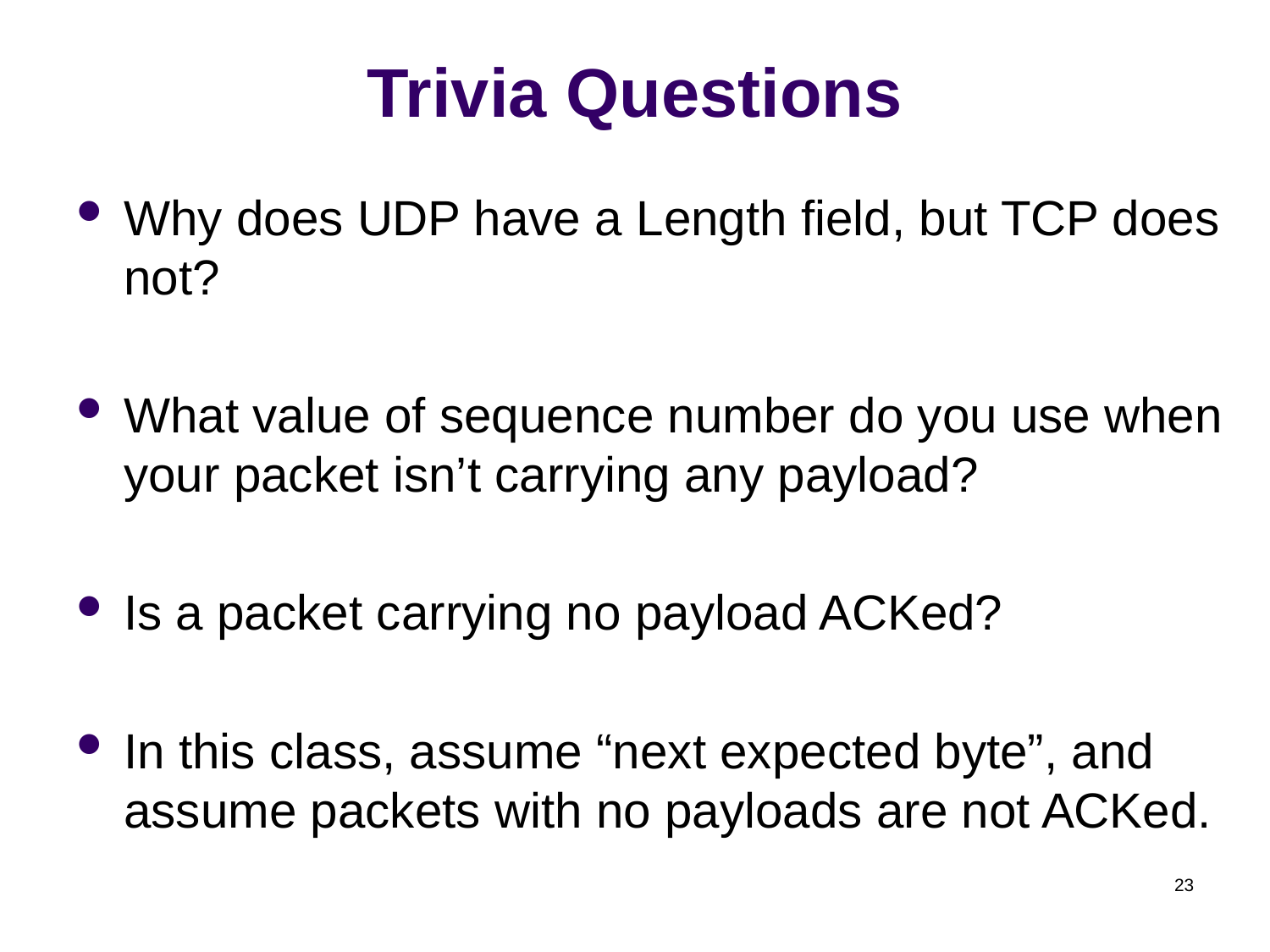

# Trivia Questions
Why does UDP have a Length field, but TCP does not?

What value of sequence number do you use when your packet isn’t carrying any payload?

Is a packet carrying no payload ACKed?

In this class, assume “next expected byte”, and assume packets with no payloads are not ACKed.
23